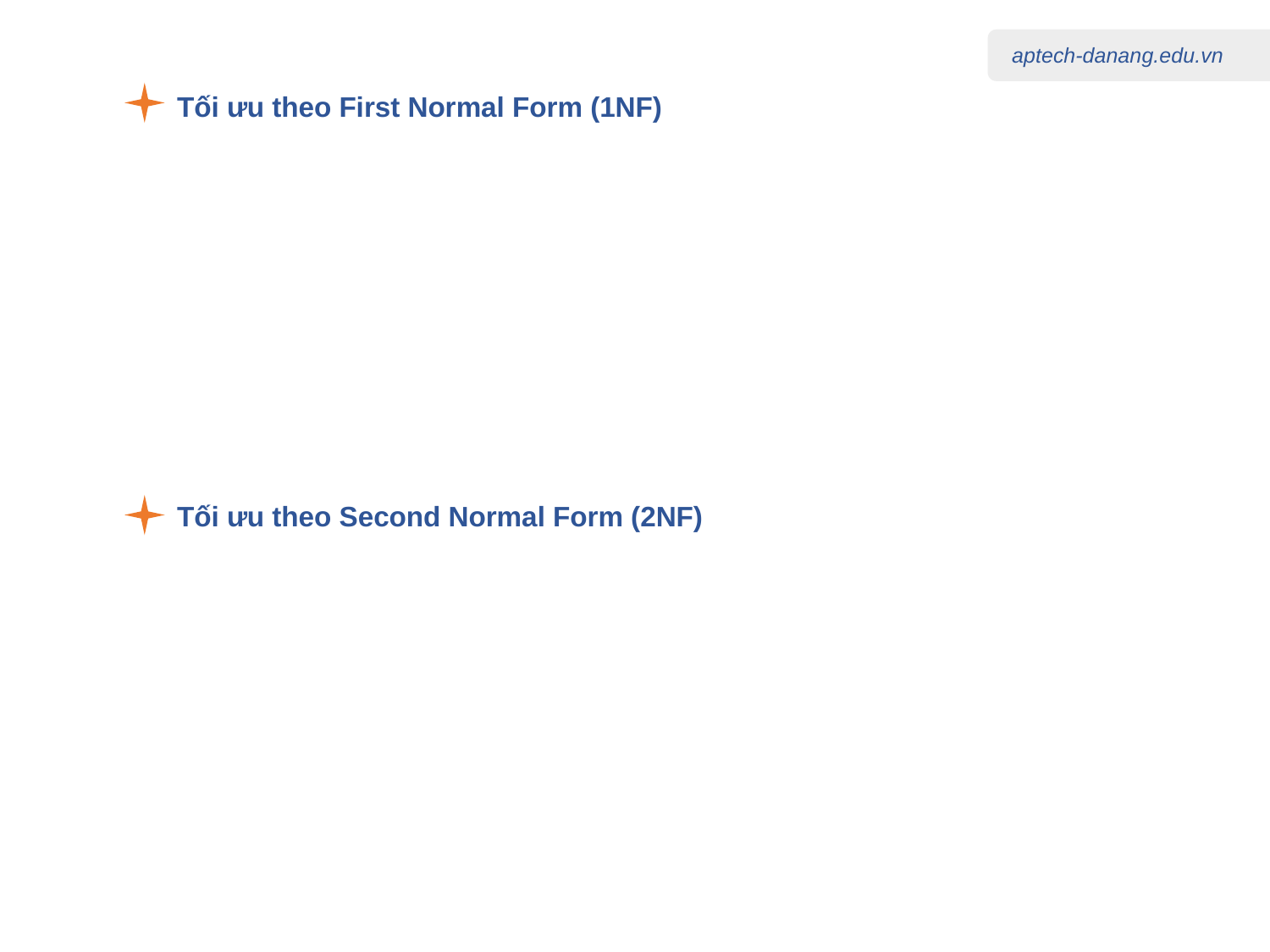

Tối ưu theo First Normal Form (1NF)
Tối ưu theo Second Normal Form (2NF)